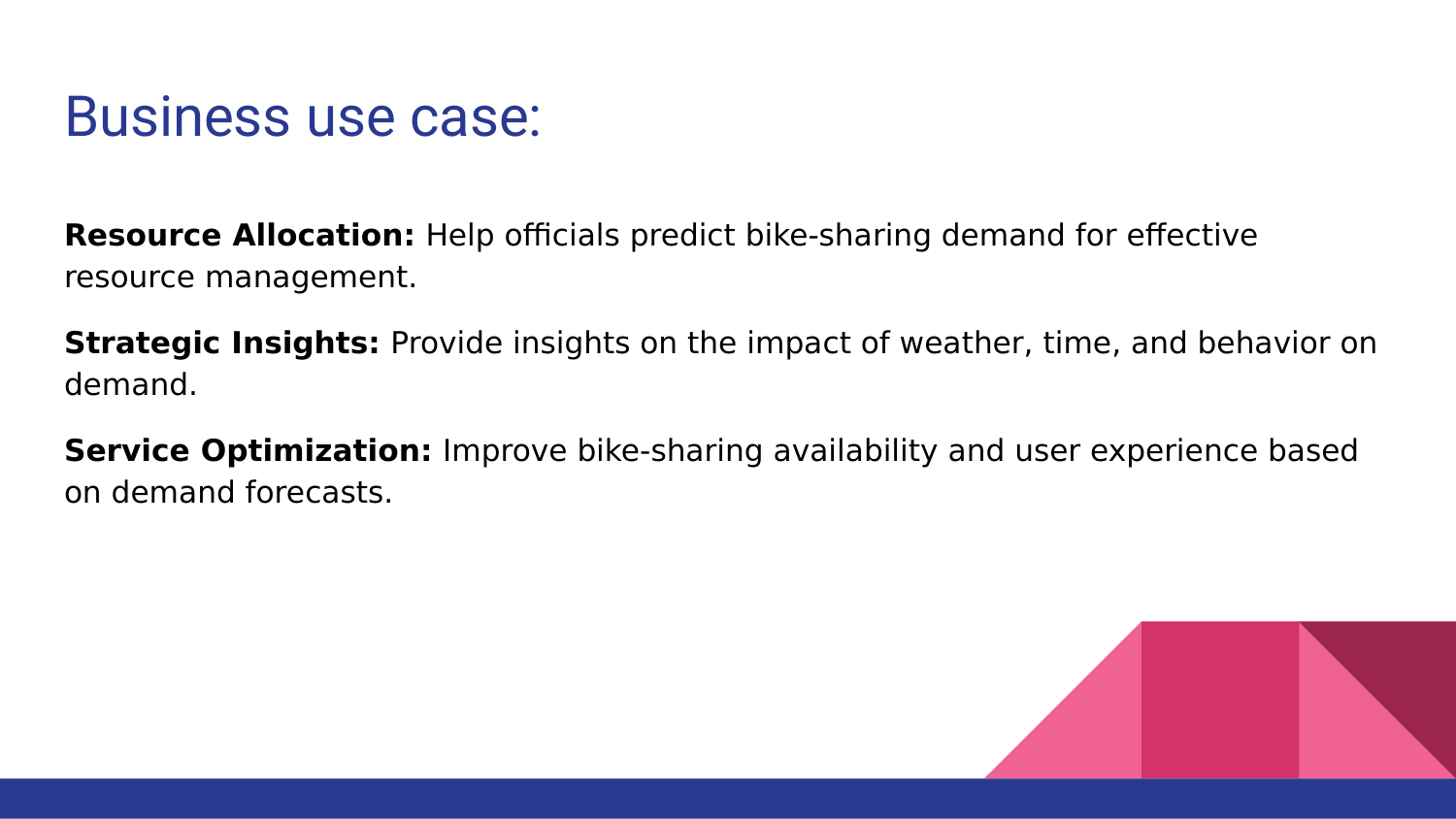

# Business use case:
Resource Allocation: Help officials predict bike-sharing demand for effective resource management.
Strategic Insights: Provide insights on the impact of weather, time, and behavior on demand.
Service Optimization: Improve bike-sharing availability and user experience based on demand forecasts.